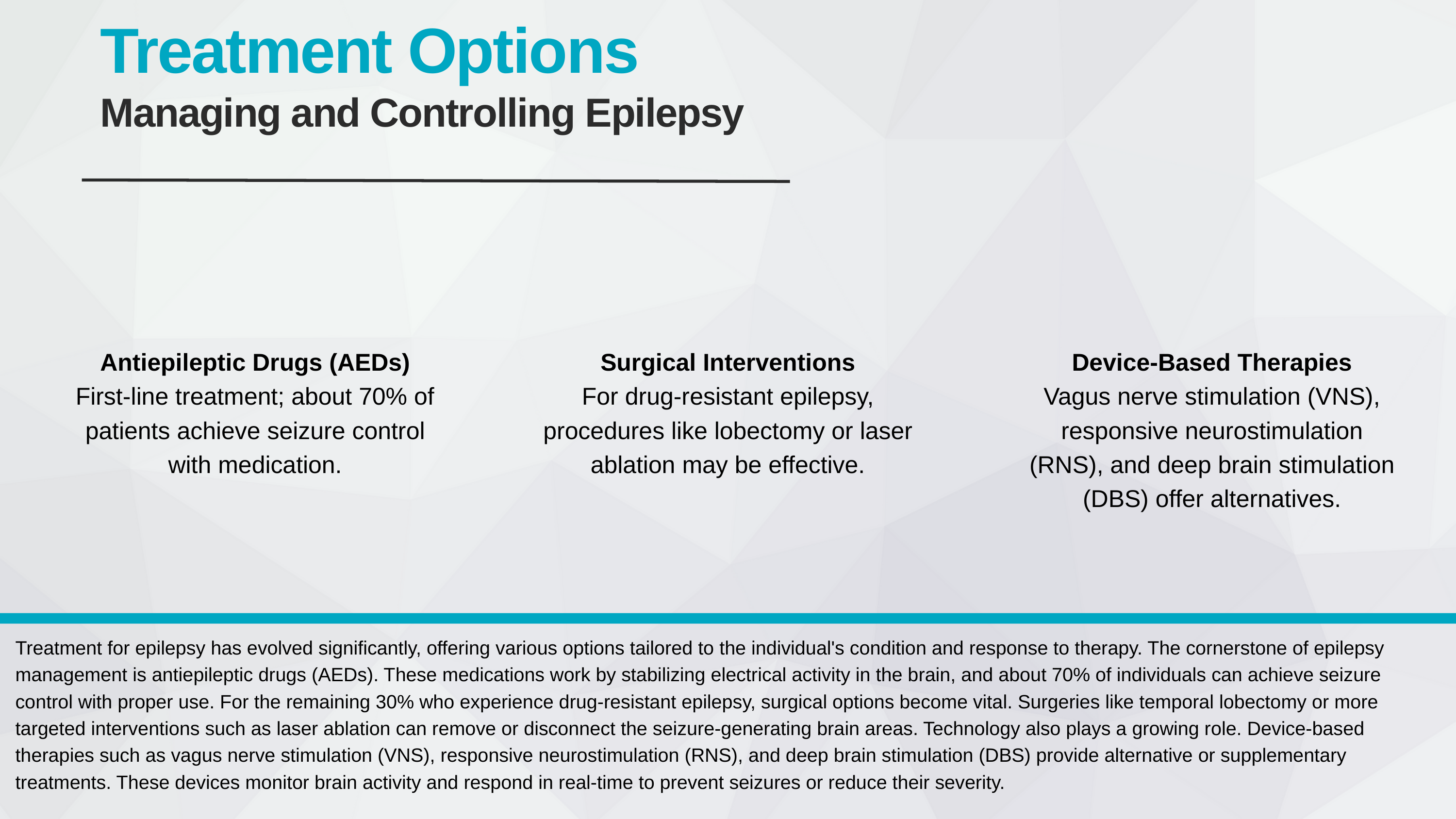

Treatment Options

Managing and Controlling Epilepsy

Antiepileptic Drugs (AEDs)
First-line treatment; about 70% of patients achieve seizure control with medication.

Surgical Interventions
For drug-resistant epilepsy, procedures like lobectomy or laser ablation may be effective.

Device-Based Therapies
Vagus nerve stimulation (VNS), responsive neurostimulation (RNS), and deep brain stimulation (DBS) offer alternatives.

Treatment for epilepsy has evolved significantly, offering various options tailored to the individual's condition and response to therapy. The cornerstone of epilepsy management is antiepileptic drugs (AEDs). These medications work by stabilizing electrical activity in the brain, and about 70% of individuals can achieve seizure control with proper use. For the remaining 30% who experience drug-resistant epilepsy, surgical options become vital. Surgeries like temporal lobectomy or more targeted interventions such as laser ablation can remove or disconnect the seizure-generating brain areas. Technology also plays a growing role. Device-based therapies such as vagus nerve stimulation (VNS), responsive neurostimulation (RNS), and deep brain stimulation (DBS) provide alternative or supplementary treatments. These devices monitor brain activity and respond in real-time to prevent seizures or reduce their severity.